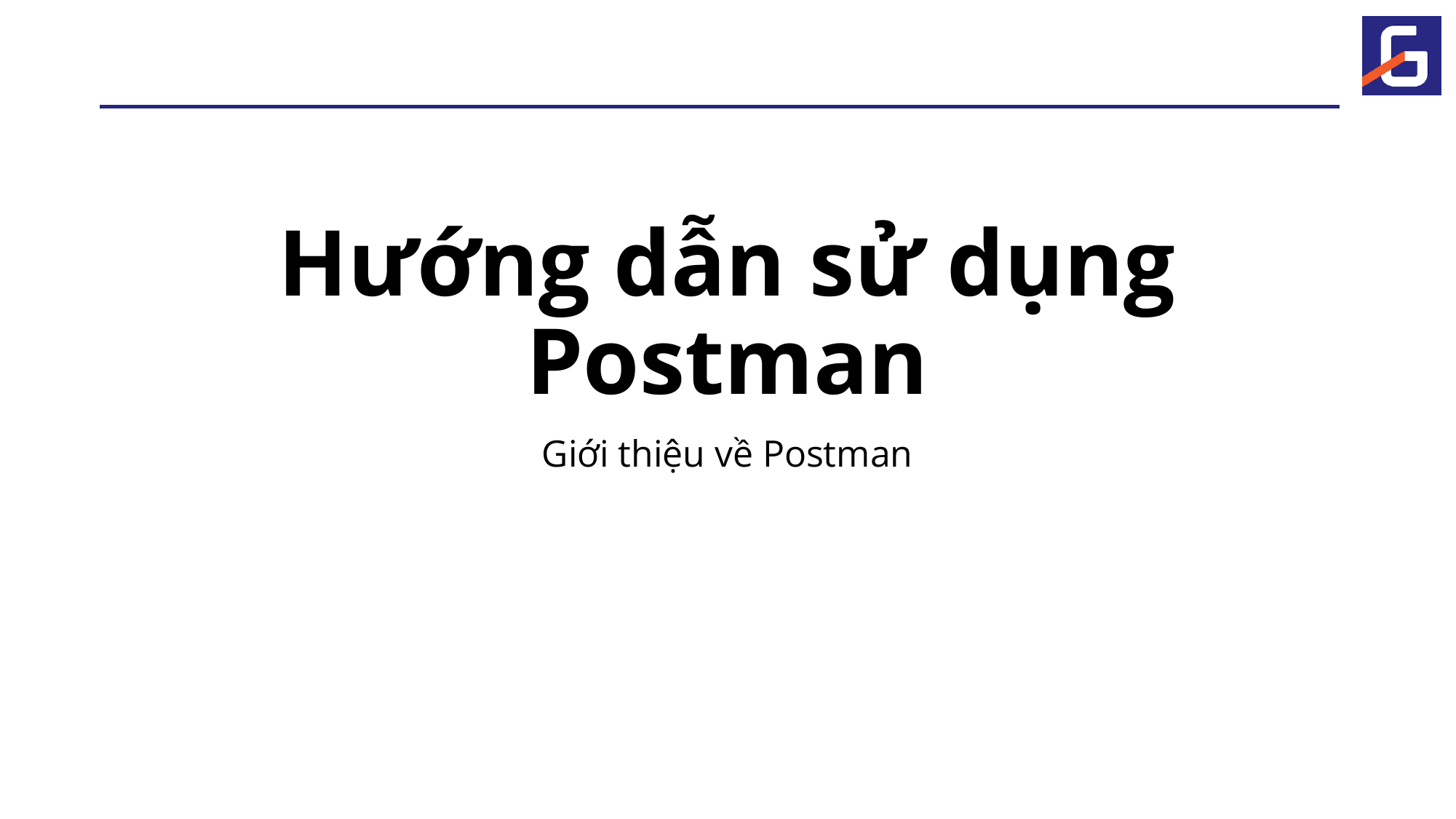

# Hướng dẫn sử dụng Postman
Giới thiệu về Postman